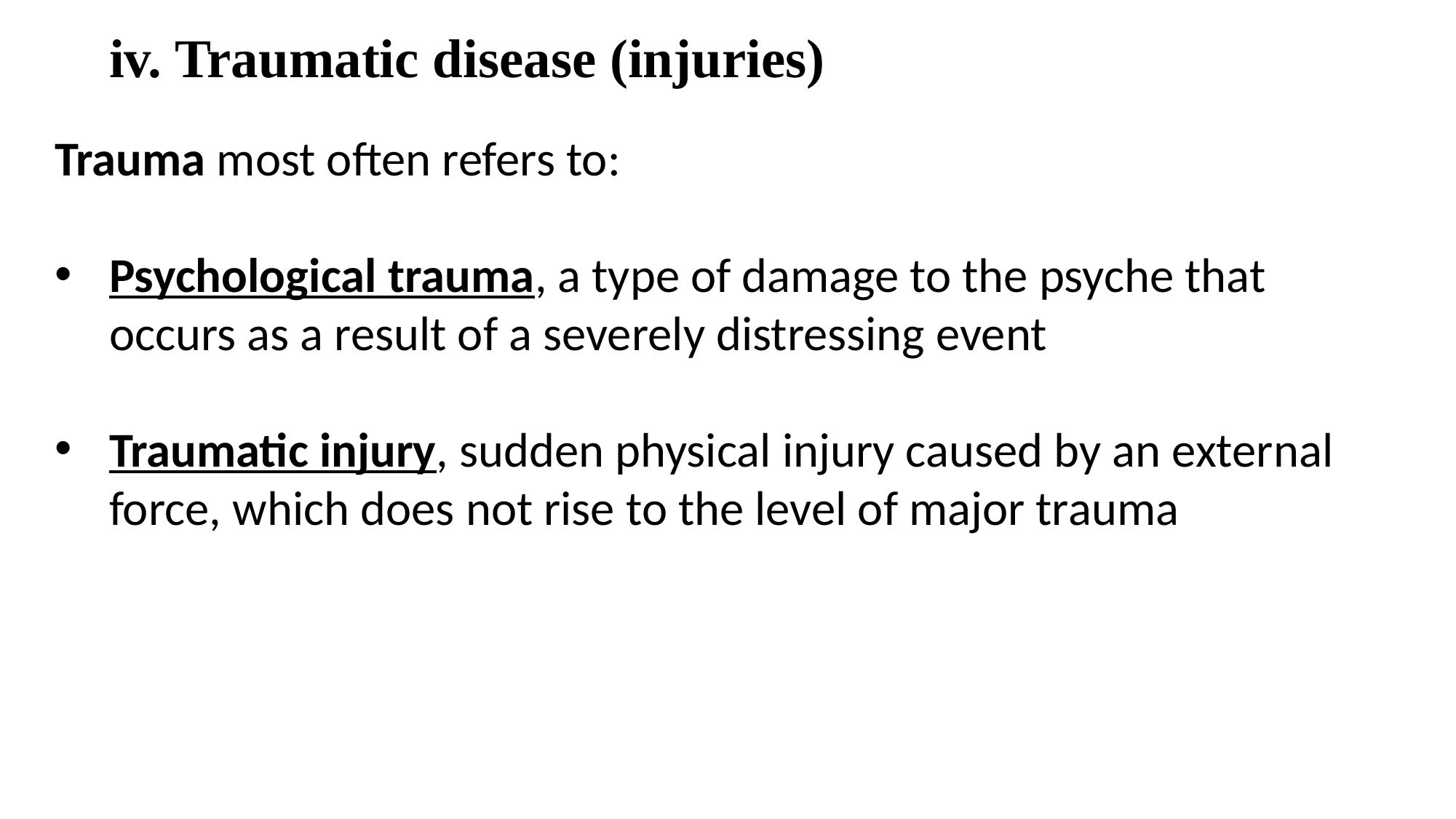

# iv. Traumatic disease (injuries)
Trauma most often refers to:

Psychological trauma, a type of damage to the psyche that occurs as a result of a severely distressing event

Traumatic injury, sudden physical injury caused by an external force, which does not rise to the level of major trauma